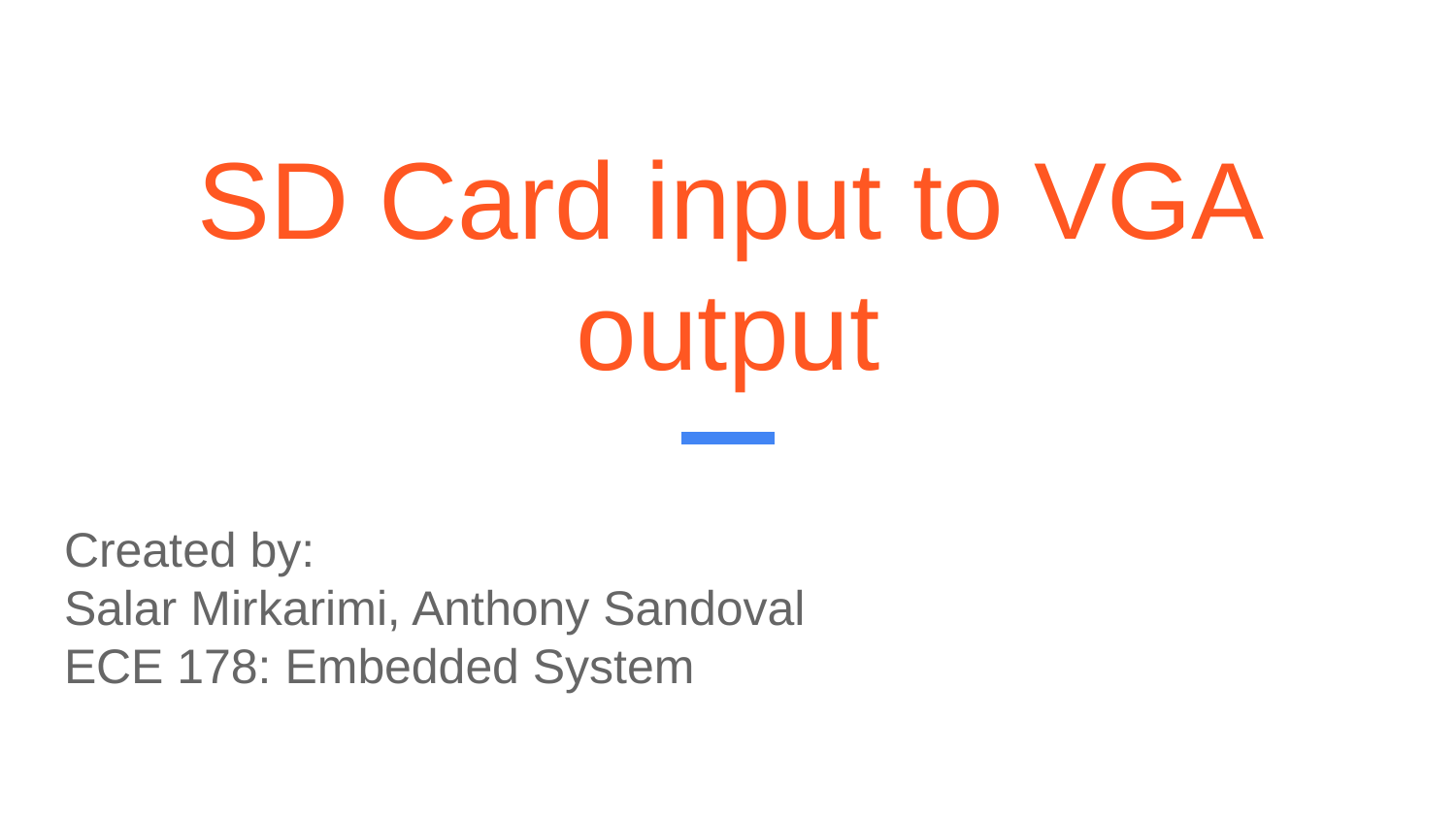

# SD Card input to VGA output
Created by:
Salar Mirkarimi, Anthony Sandoval
ECE 178: Embedded System